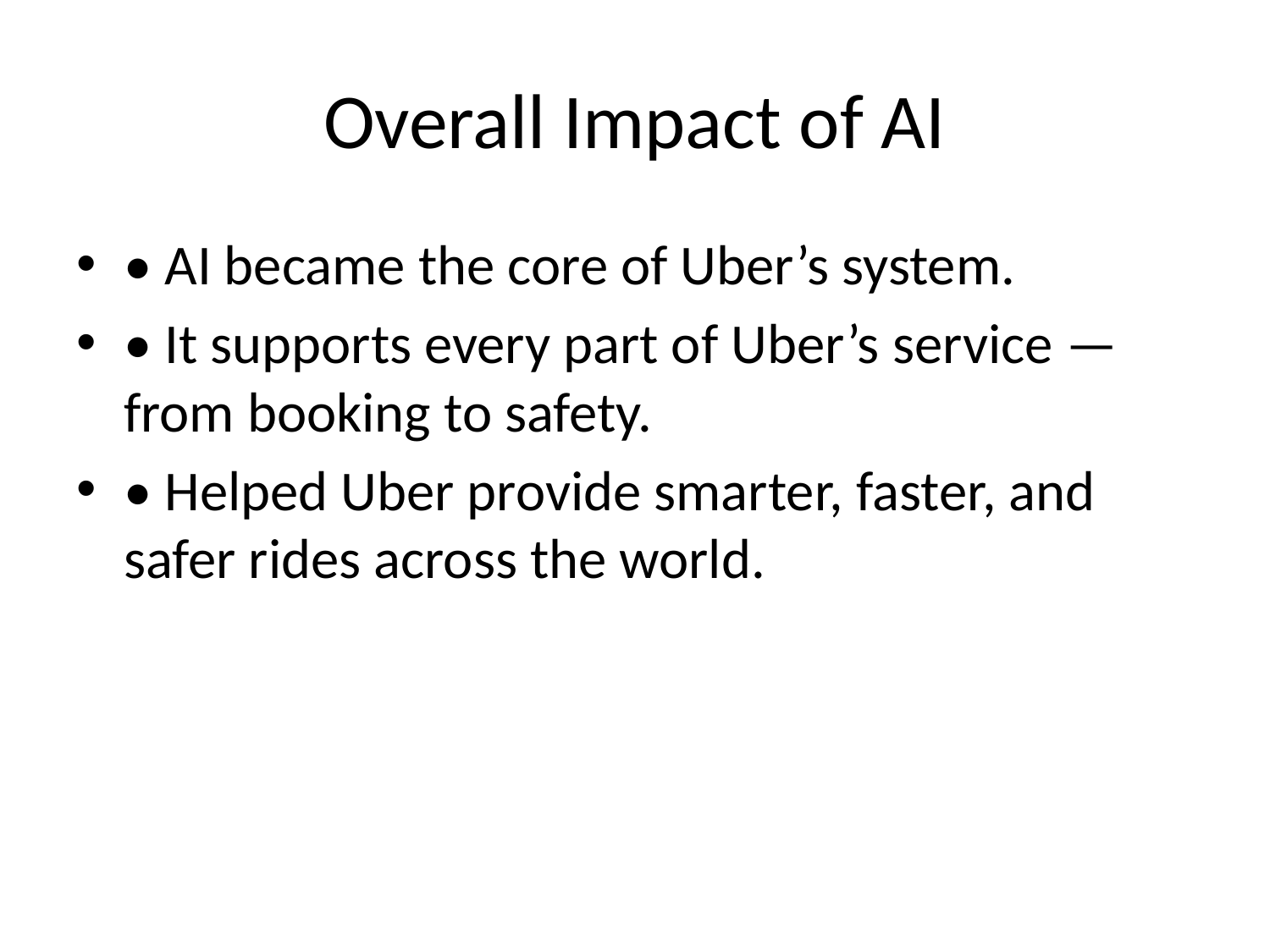

# Overall Impact of AI
• AI became the core of Uber’s system.
• It supports every part of Uber’s service — from booking to safety.
• Helped Uber provide smarter, faster, and safer rides across the world.